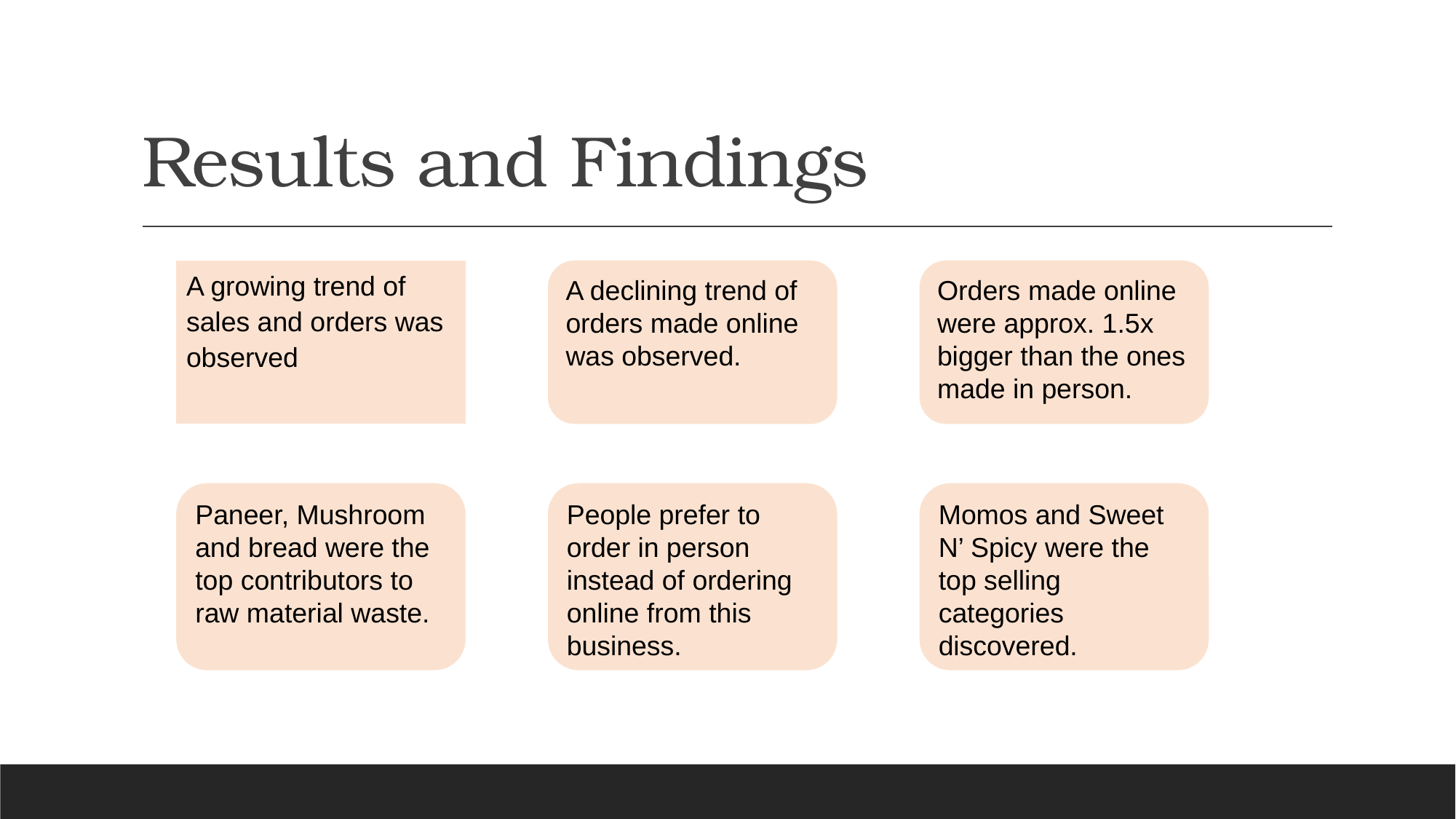

# Results and Findings
A growing trend of sales and orders was observed

Orders made online were approx. 1.5x bigger than the ones made in person.
A declining trend of orders made online was observed.
Paneer, Mushroom and bread were the top contributors to raw material waste.
People prefer to order in person instead of ordering online from this business.
Momos and Sweet N’ Spicy were the top selling categories discovered.